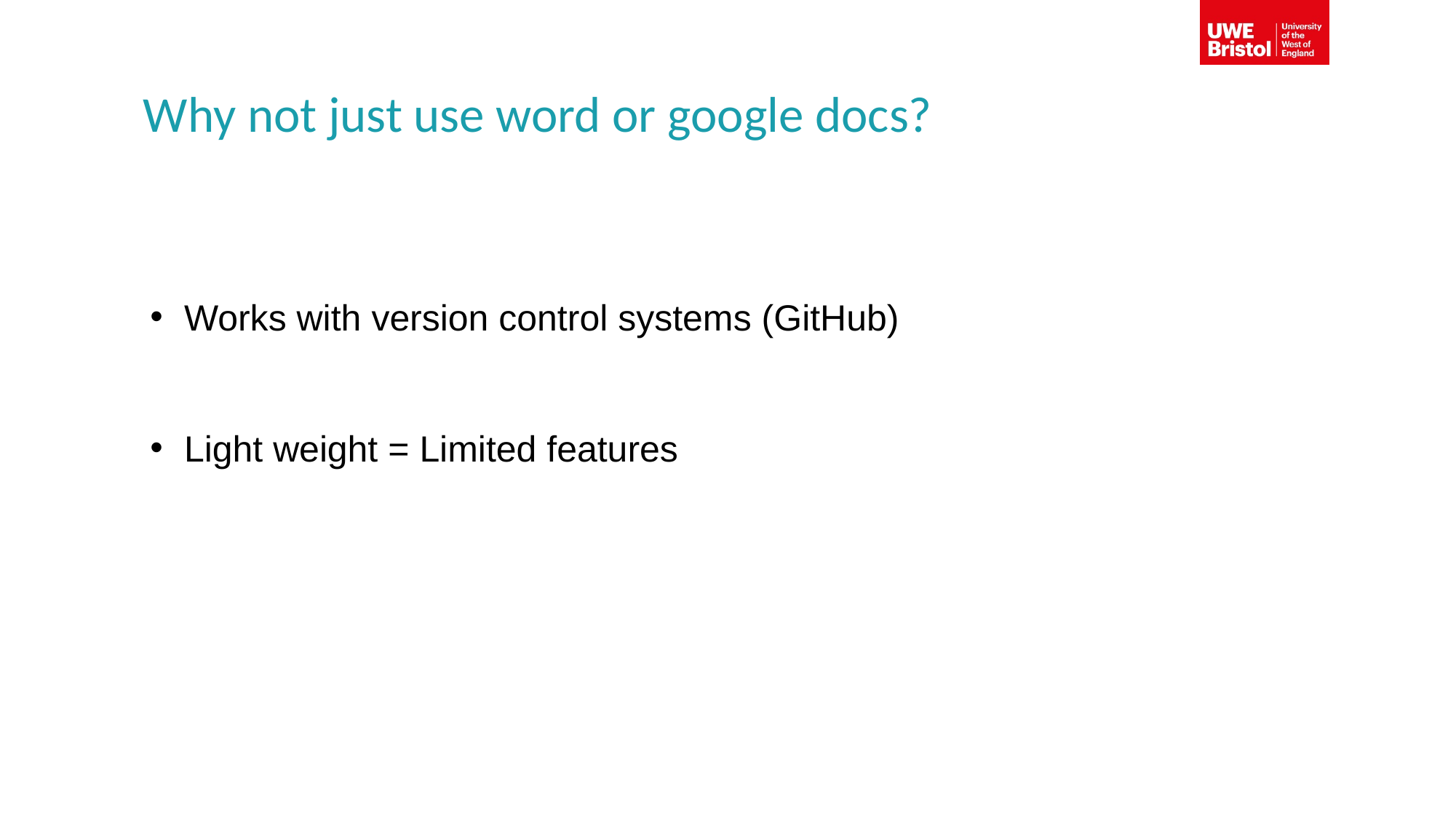

# Why not just use word or google docs?
Works with version control systems (GitHub)

Light weight = Limited features